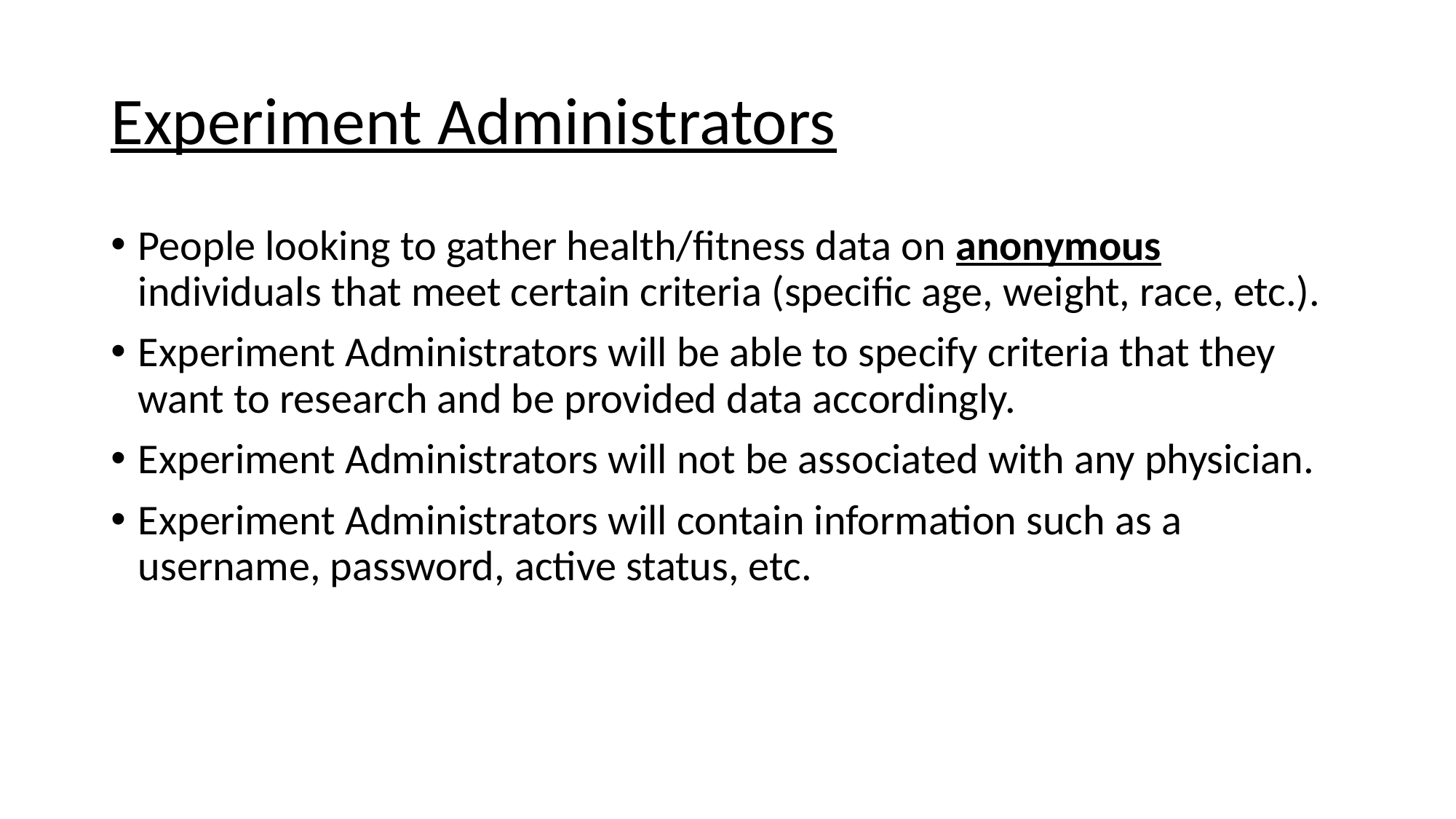

# Experiment Administrators
People looking to gather health/fitness data on anonymous individuals that meet certain criteria (specific age, weight, race, etc.).
Experiment Administrators will be able to specify criteria that they want to research and be provided data accordingly.
Experiment Administrators will not be associated with any physician.
Experiment Administrators will contain information such as a username, password, active status, etc.